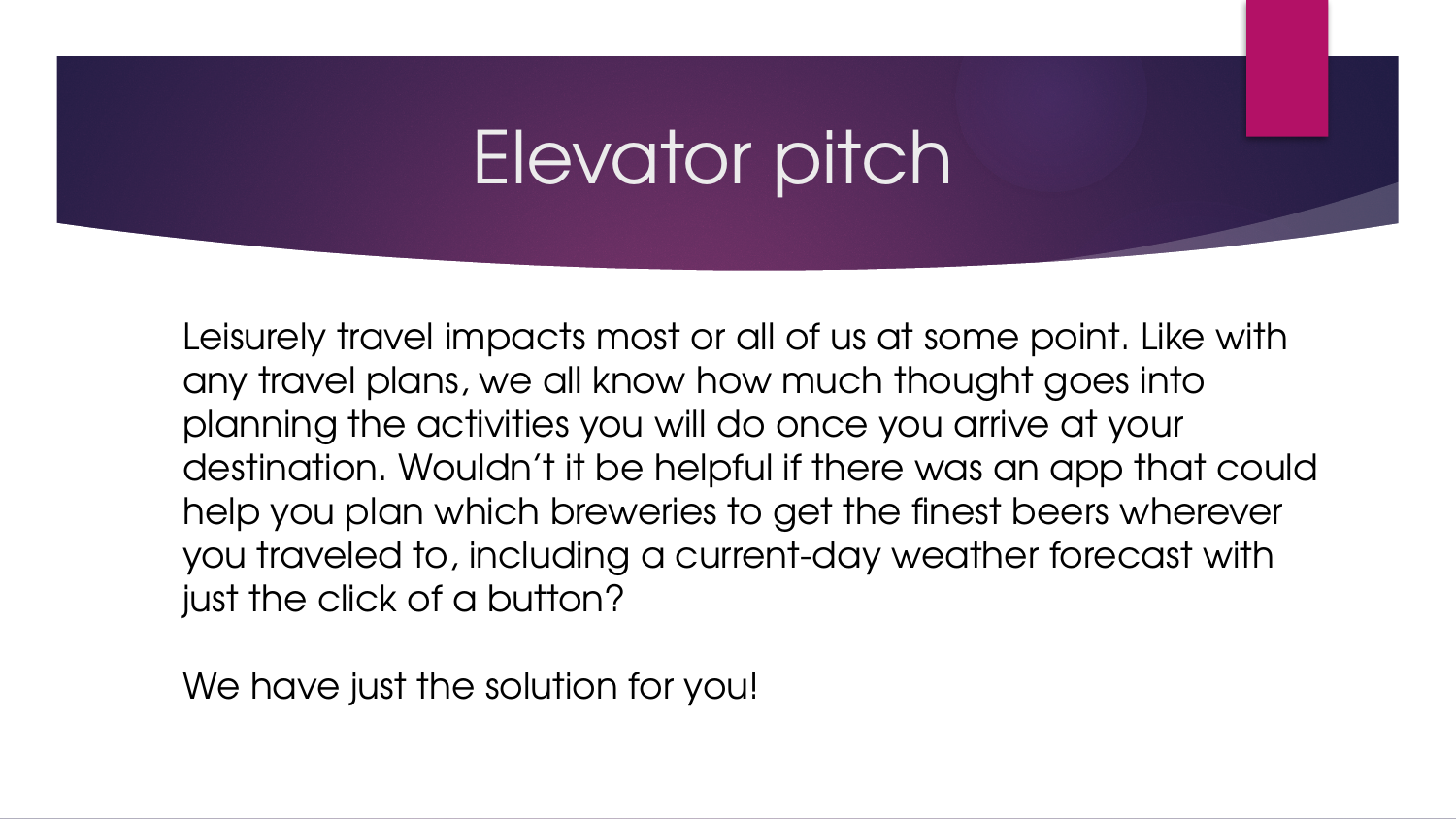

# Elevator pitch
Leisurely travel impacts most or all of us at some point. Like with any travel plans, we all know how much thought goes into planning the activities you will do once you arrive at your destination. Wouldn’t it be helpful if there was an app that could help you plan which breweries to get the finest beers wherever you traveled to, including a current-day weather forecast with just the click of a button?

We have just the solution for you!